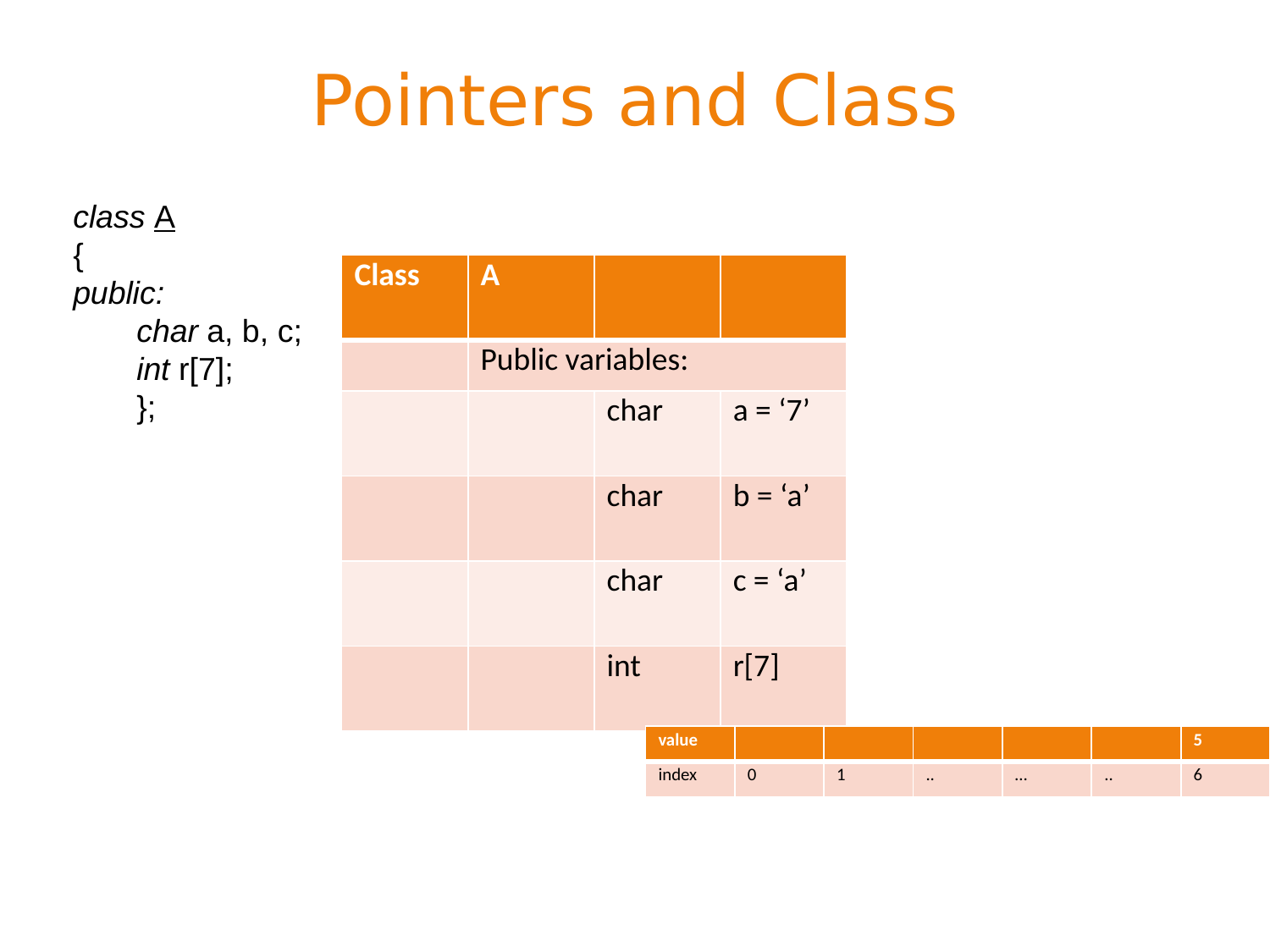

# Pointers and Class
class A
{
public:
char a, b, c;
int r[7];
};
| Class | A |  |  |
| --- | --- | --- | --- |
|  | Public variables: |  |  |
|  |  | char | a = ‘7’ |
|  |  | char | b = ‘a’ |
|  |  | char | c = ‘a’ |
|  |  | int | r[7] |
| value |  |  |  |  |  | 5 |
| --- | --- | --- | --- | --- | --- | --- |
| index | 0 | 1 | .. | … | .. | 6 |